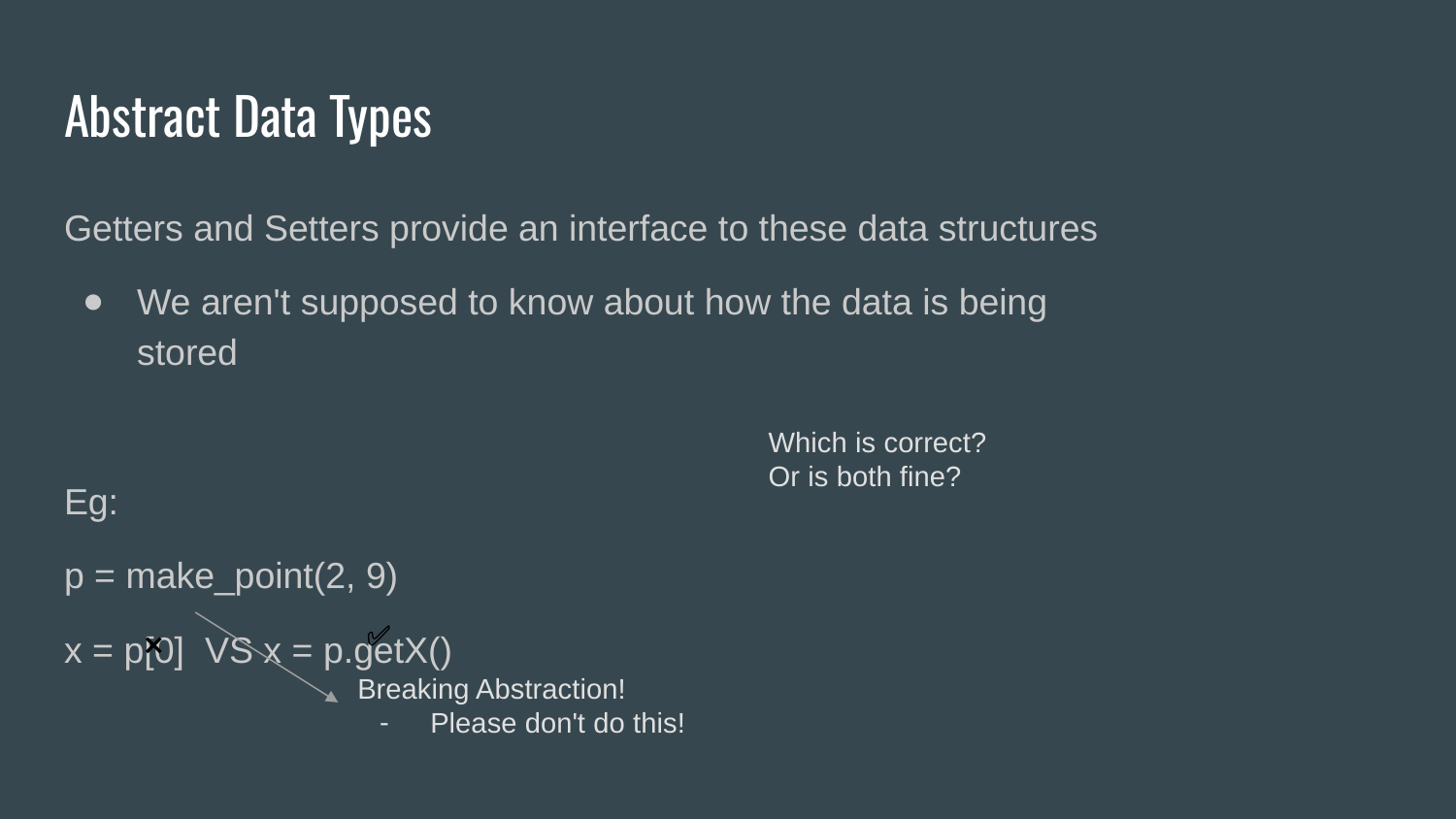

# Abstract Data Types
Getters and Setters provide an interface to these data structures
We aren't supposed to know about how the data is being stored

Eg:
p = make_point(2, 9)
x = p[0]  VS x = p.getX()
Which is correct?
Or is both fine?
✅
❌
Breaking Abstraction!
Please don't do this!